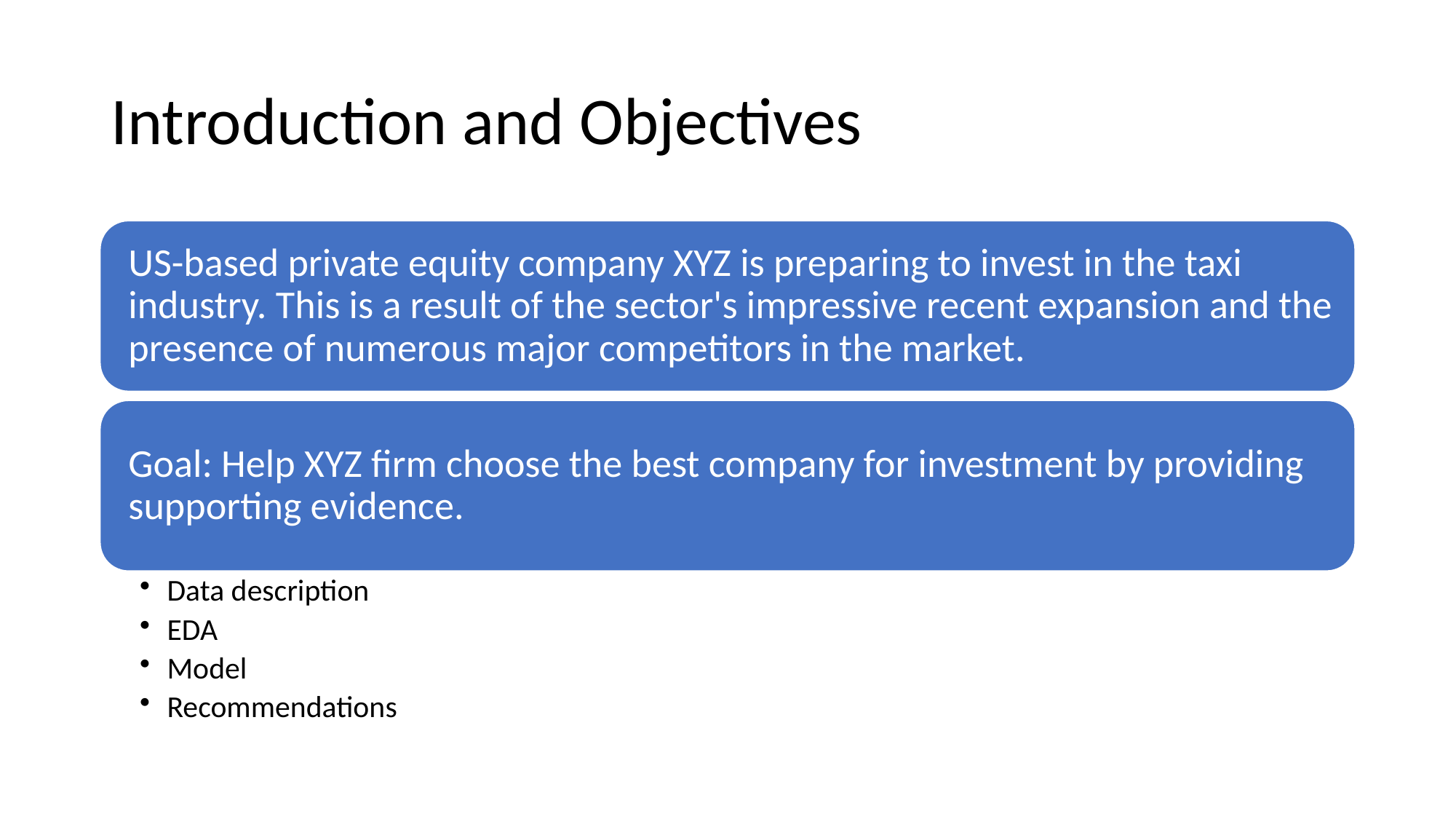

# Introduction and Objectives
US-based private equity company XYZ is preparing to invest in the taxi industry. This is a result of the sector's impressive recent expansion and the presence of numerous major competitors in the market.
Goal: Help XYZ firm choose the best company for investment by providing supporting evidence.
Data description
EDA
Model
Recommendations